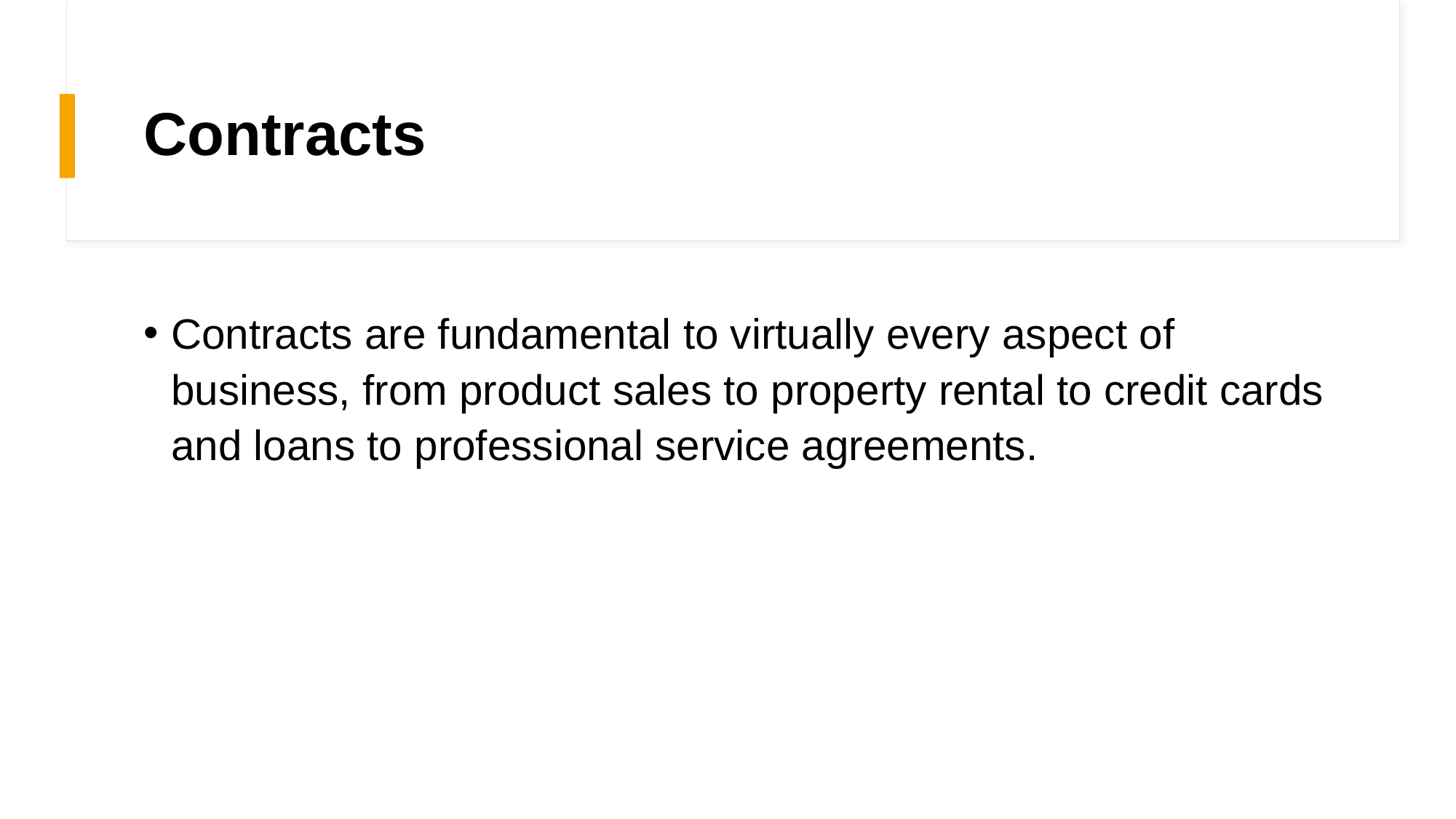

# Contracts
Contracts are fundamental to virtually every aspect of business, from product sales to property rental to credit cards and loans to professional service agreements.